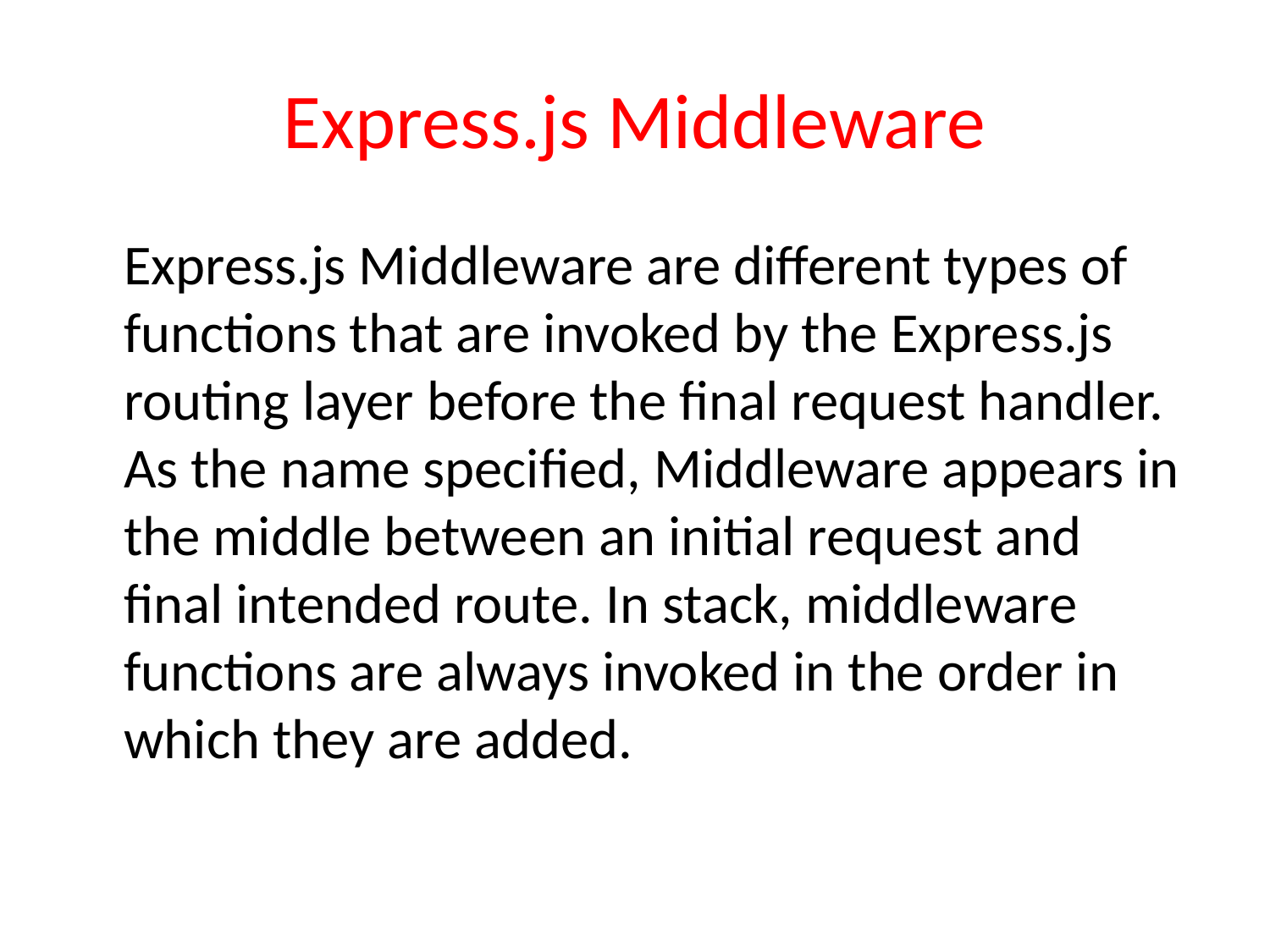

# Express.js Middleware
	Express.js Middleware are different types of functions that are invoked by the Express.js routing layer before the final request handler. As the name specified, Middleware appears in the middle between an initial request and final intended route. In stack, middleware functions are always invoked in the order in which they are added.